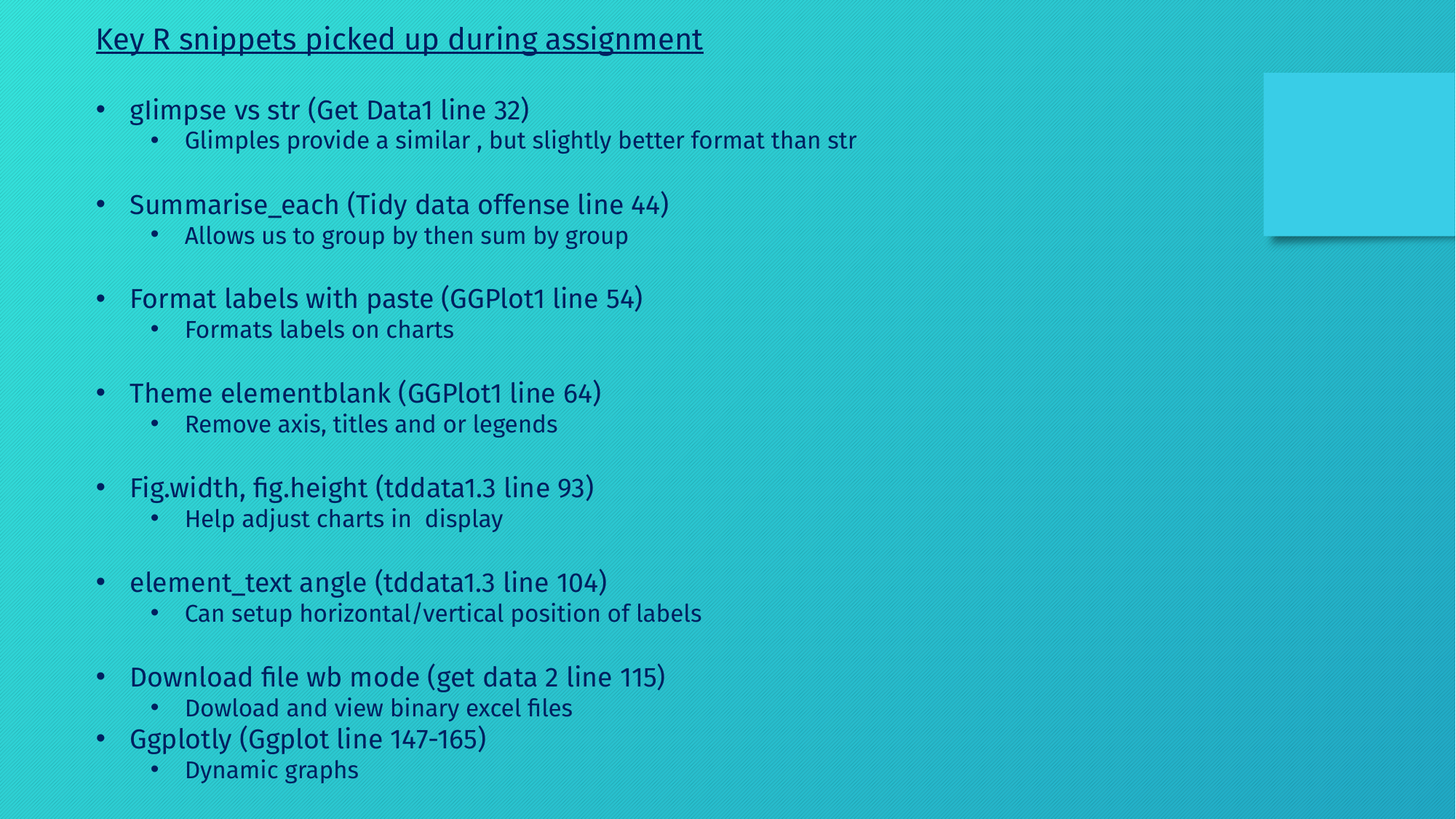

Key R snippets picked up during assignment

gIimpse vs str (Get Data1 line 32)
Glimples provide a similar , but slightly better format than str

Summarise_each (Tidy data offense line 44)
Allows us to group by then sum by group

Format labels with paste (GGPlot1 line 54)
Formats labels on charts

Theme elementblank (GGPlot1 line 64)
Remove axis, titles and or legends

Fig.width, fig.height (tddata1.3 line 93)
Help adjust charts in  display

element_text angle (tddata1.3 line 104)
Can setup horizontal/vertical position of labels

Download file wb mode (get data 2 line 115)
Dowload and view binary excel files
Ggplotly (Ggplot line 147-165)
Dynamic graphs